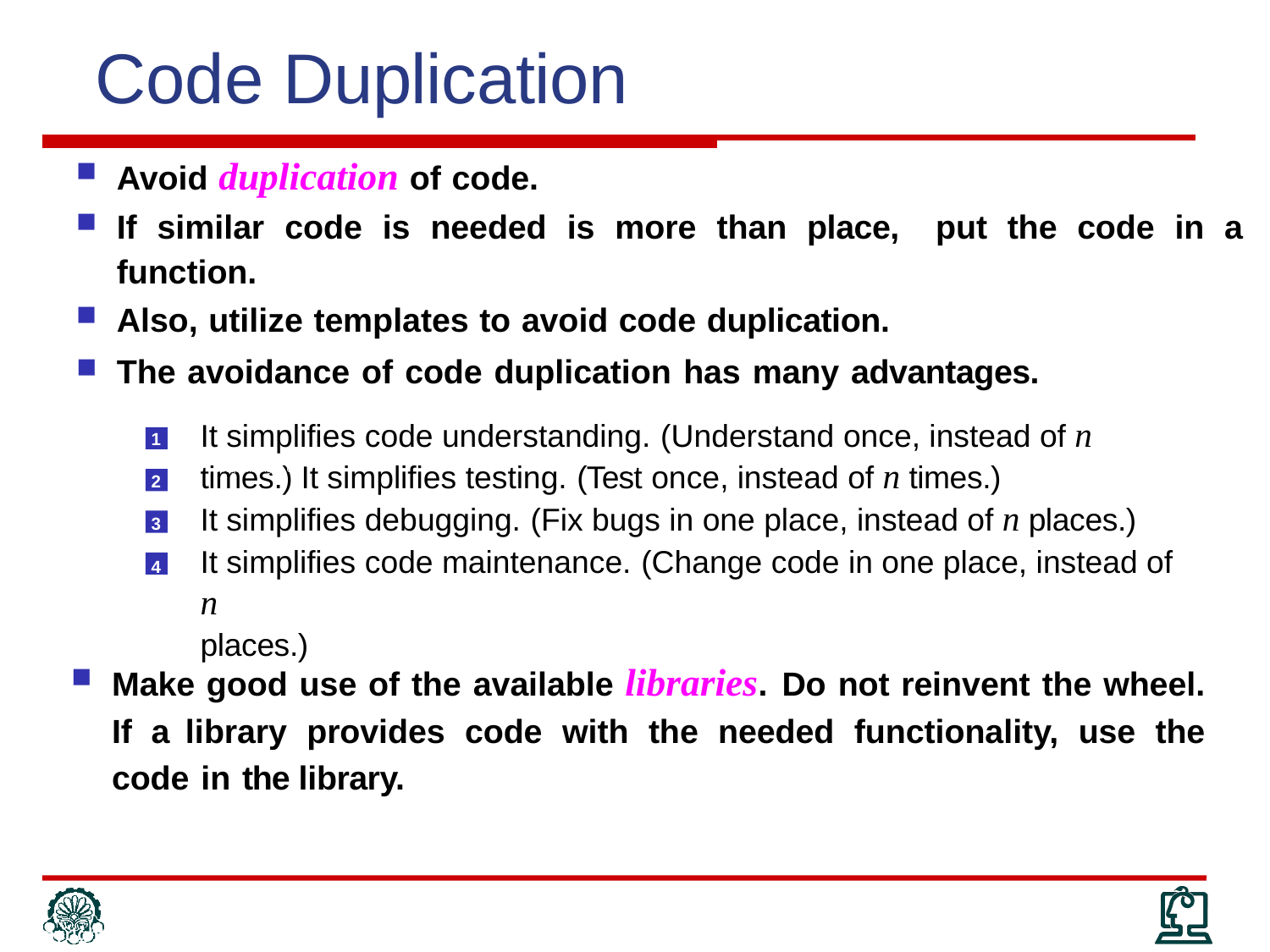

# Code Duplication
Avoid duplication of code.
If similar code is needed is more than place, put the code in a function.
Also, utilize templates to avoid code duplication.
The avoidance of code duplication has many advantages.
It simplifies code understanding. (Understand once, instead of n times.) It simplifies testing. (Test once, instead of n times.)
It simplifies debugging. (Fix bugs in one place, instead of n places.)
It simplifies code maintenance. (Change code in one place, instead of n
places.)
1

2

3

4

Programming in C++
10

Make good use of the available libraries. Do not reinvent the wheel. If a library provides code with the needed functionality, use the code in the library.
Copyright © 2015–2021 Michael D. Adams